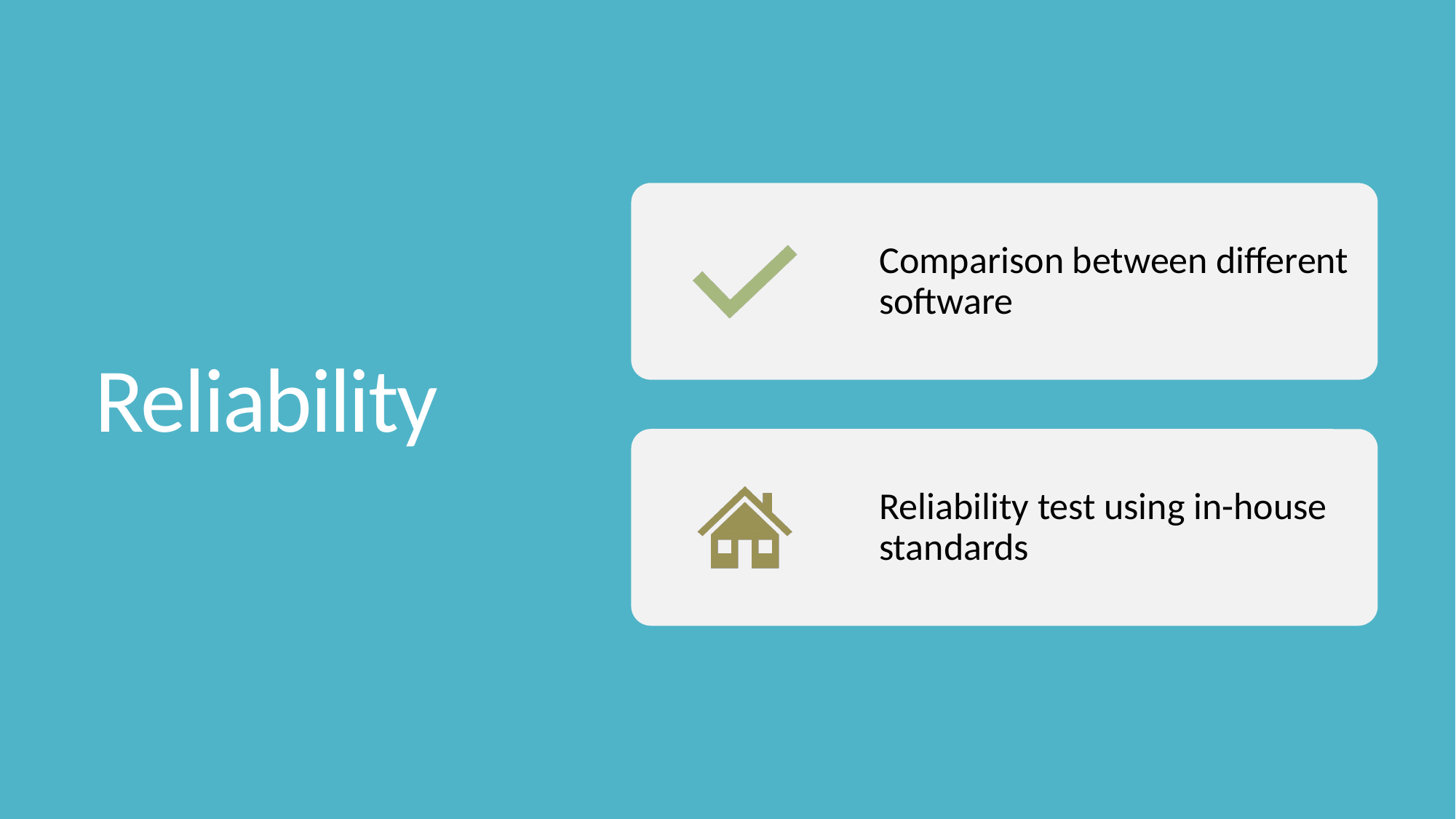

# Reliability
Comparison between different software
Reliability test using in-house standards